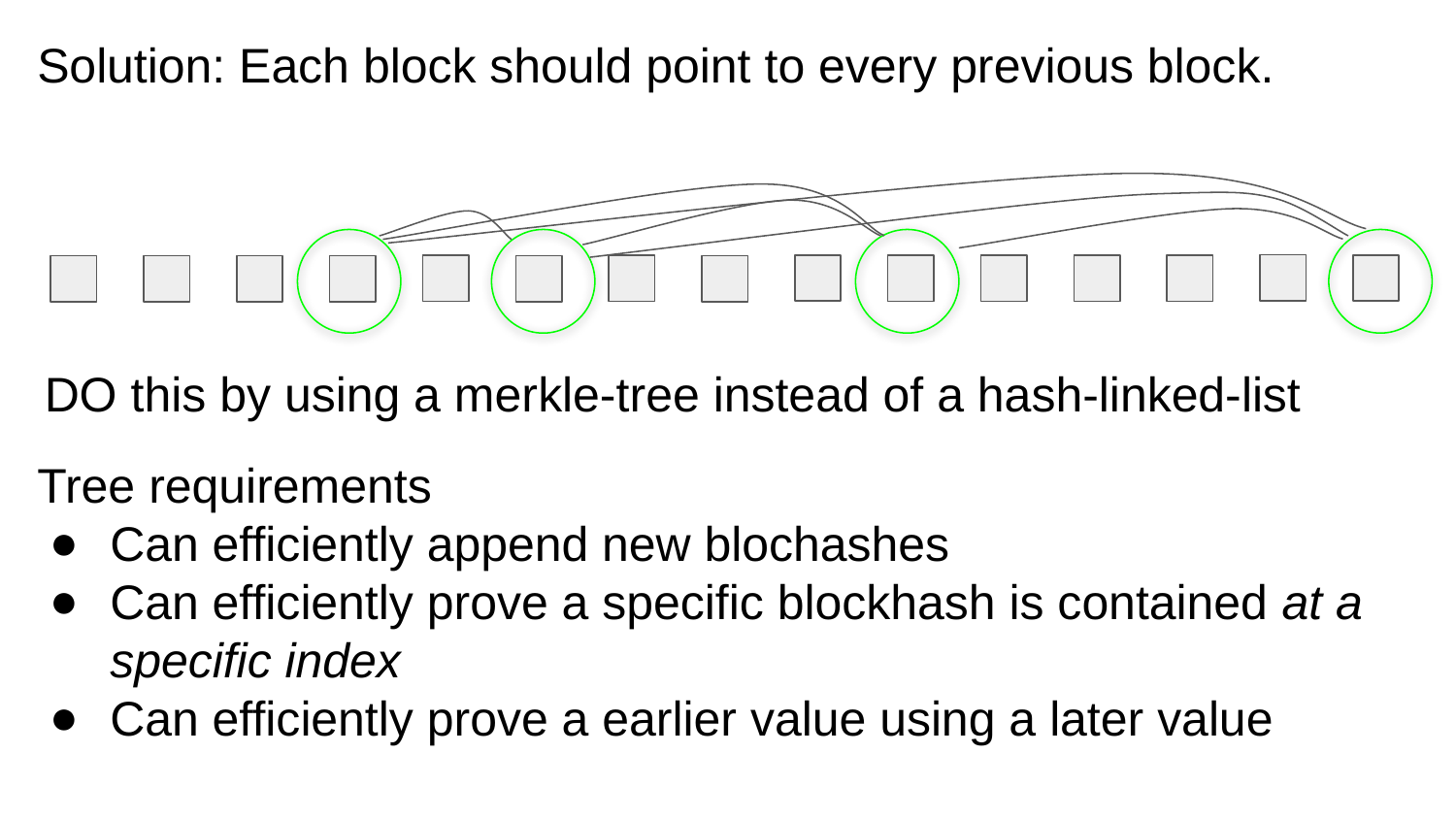

Solution: Each block should point to every previous block.

# DO this by using a merkle-tree instead of a hash-linked-list
Tree requirements
Can efficiently append new blochashes
Can efficiently prove a specific blockhash is contained at a specific index
Can efficiently prove a earlier value using a later value